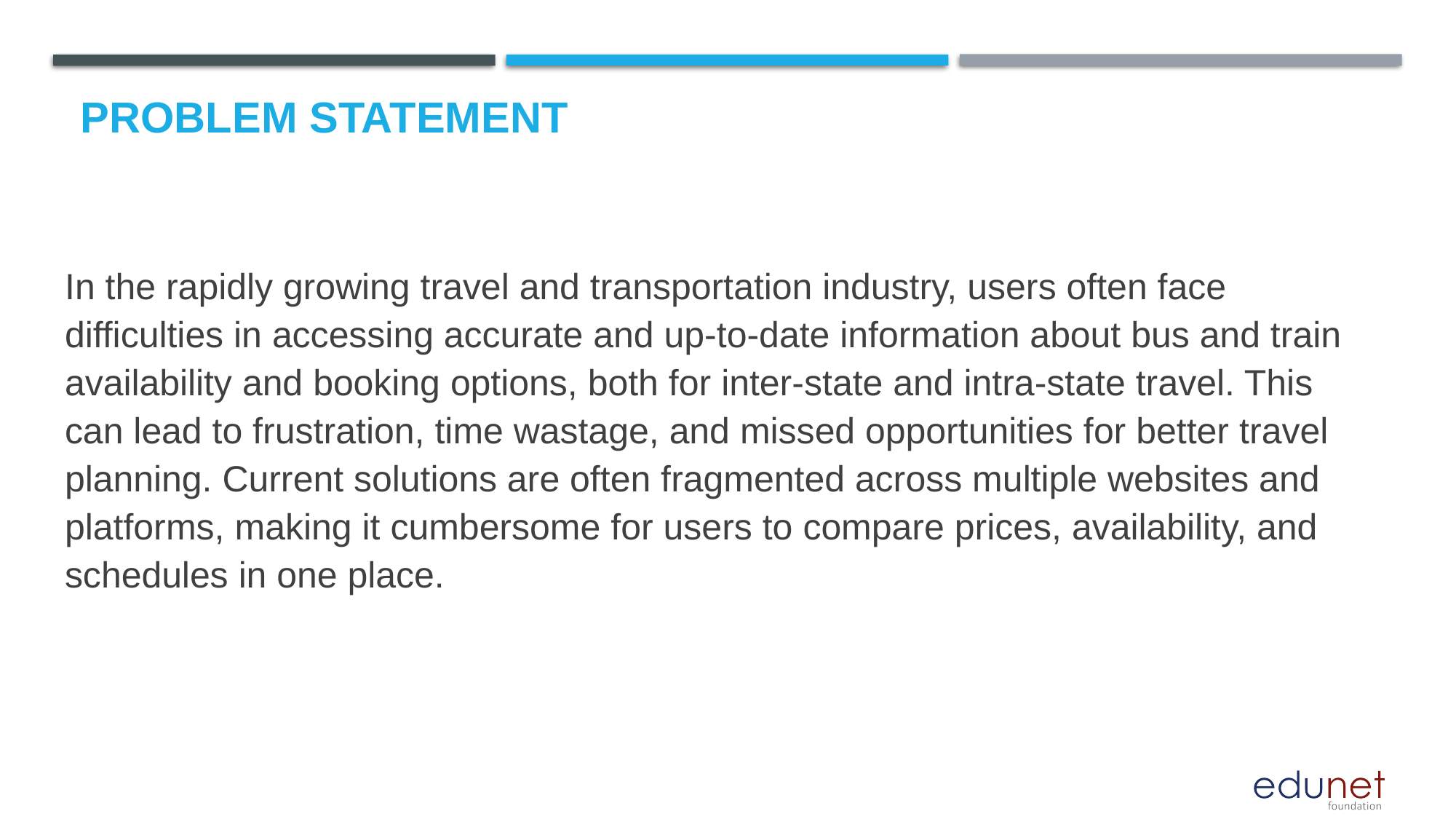

# Problem Statement
In the rapidly growing travel and transportation industry, users often face difficulties in accessing accurate and up-to-date information about bus and train availability and booking options, both for inter-state and intra-state travel. This can lead to frustration, time wastage, and missed opportunities for better travel planning. Current solutions are often fragmented across multiple websites and platforms, making it cumbersome for users to compare prices, availability, and schedules in one place.